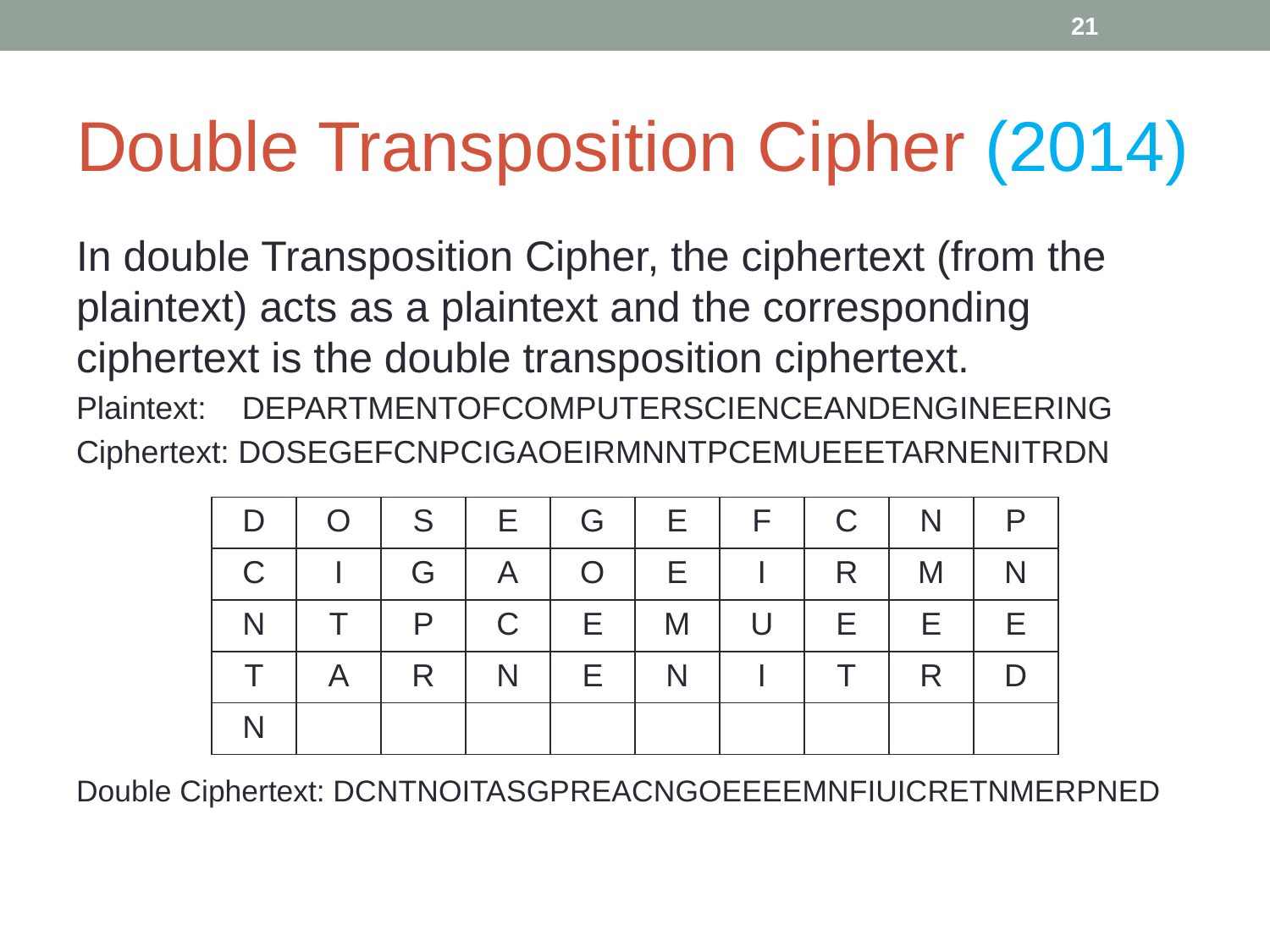

21
# Double Transposition Cipher (2014)
In double Transposition Cipher, the ciphertext (from the plaintext) acts as a plaintext and the corresponding ciphertext is the double transposition ciphertext.
Plaintext:    DEPARTMENTOFCOMPUTERSCIENCEANDENGINEERING
Ciphertext: DOSEGEFCNPCIGAOEIRMNNTPCEMUEEETARNENITRDN

Double Ciphertext: DCNTNOITASGPREACNGOEEEEMNFIUICRETNMERPNED
| D | O | S | E | G | E | F | C | N | P |
| --- | --- | --- | --- | --- | --- | --- | --- | --- | --- |
| C | I | G | A | O | E | I | R | M | N |
| N | T | P | C | E | M | U | E | E | E |
| T | A | R | N | E | N | I | T | R | D |
| N |  |  |  |  |  |  |  |  |  |